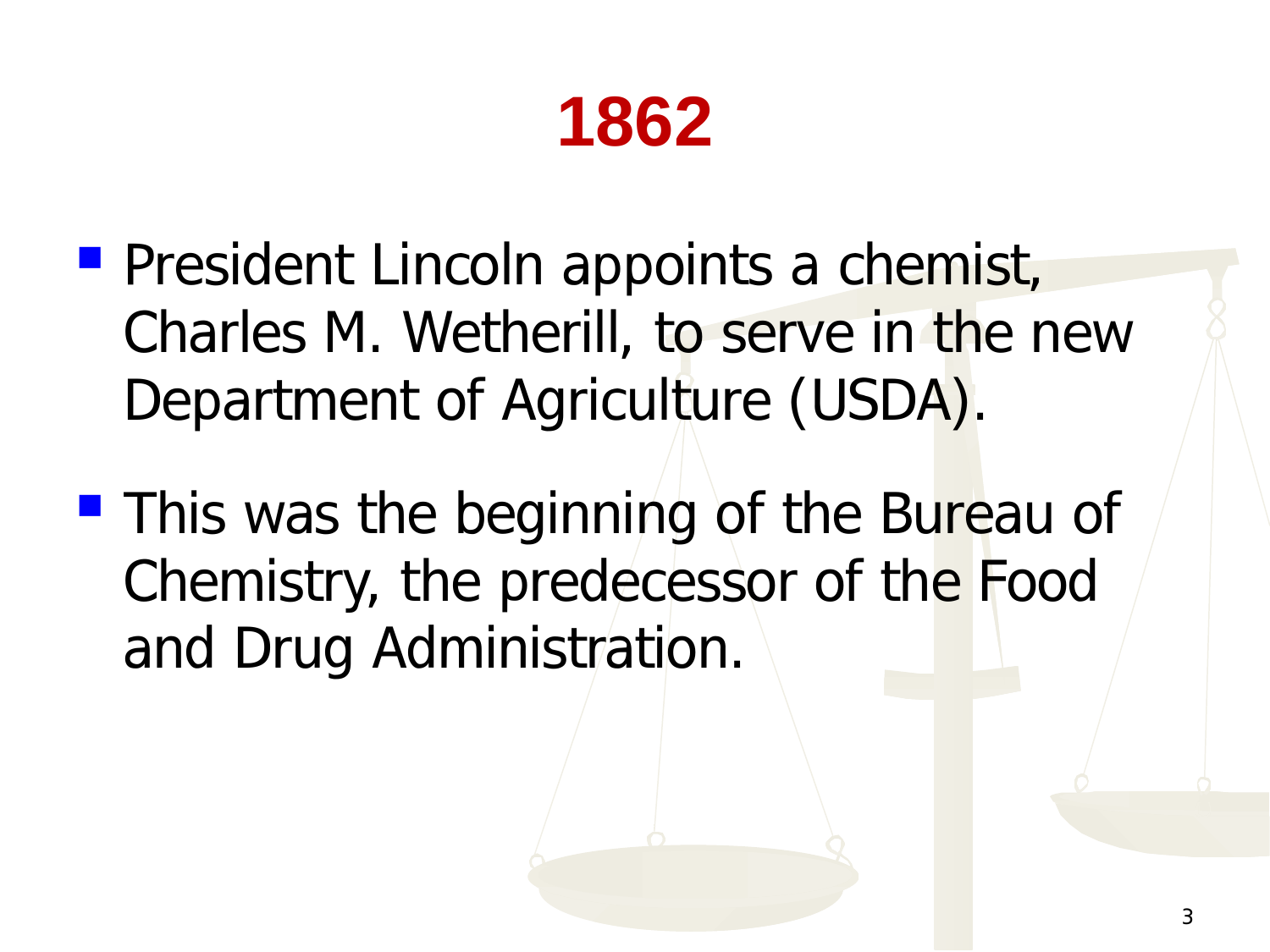

# 1862
President Lincoln appoints a chemist, Charles M. Wetherill, to serve in the new Department of Agriculture (USDA).
This was the beginning of the Bureau of Chemistry, the predecessor of the Food and Drug Administration.
3